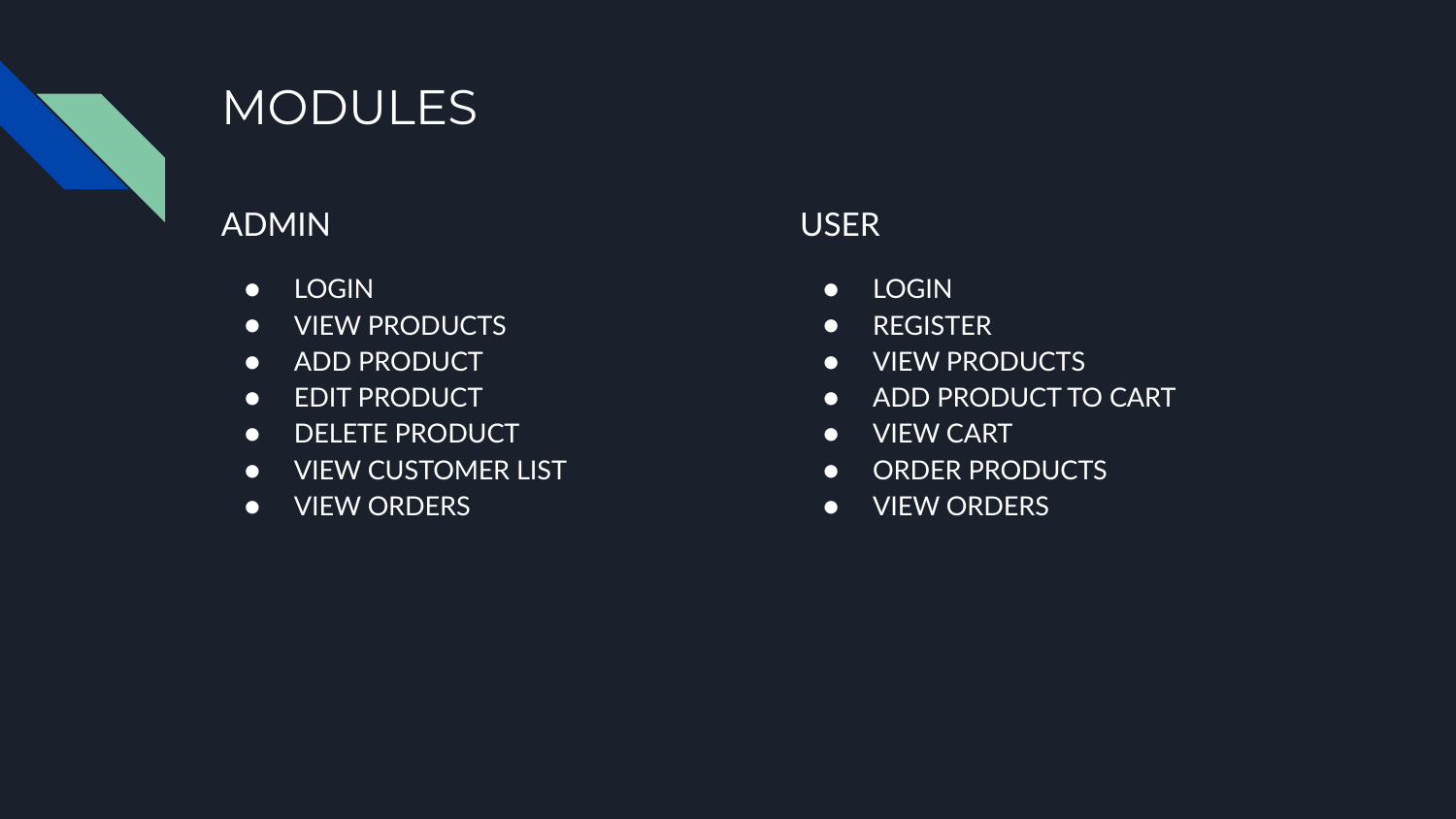

# MODULES
ADMIN
LOGIN
VIEW PRODUCTS
ADD PRODUCT
EDIT PRODUCT
DELETE PRODUCT
VIEW CUSTOMER LIST
VIEW ORDERS
USER
LOGIN
REGISTER
VIEW PRODUCTS
ADD PRODUCT TO CART
VIEW CART
ORDER PRODUCTS
VIEW ORDERS